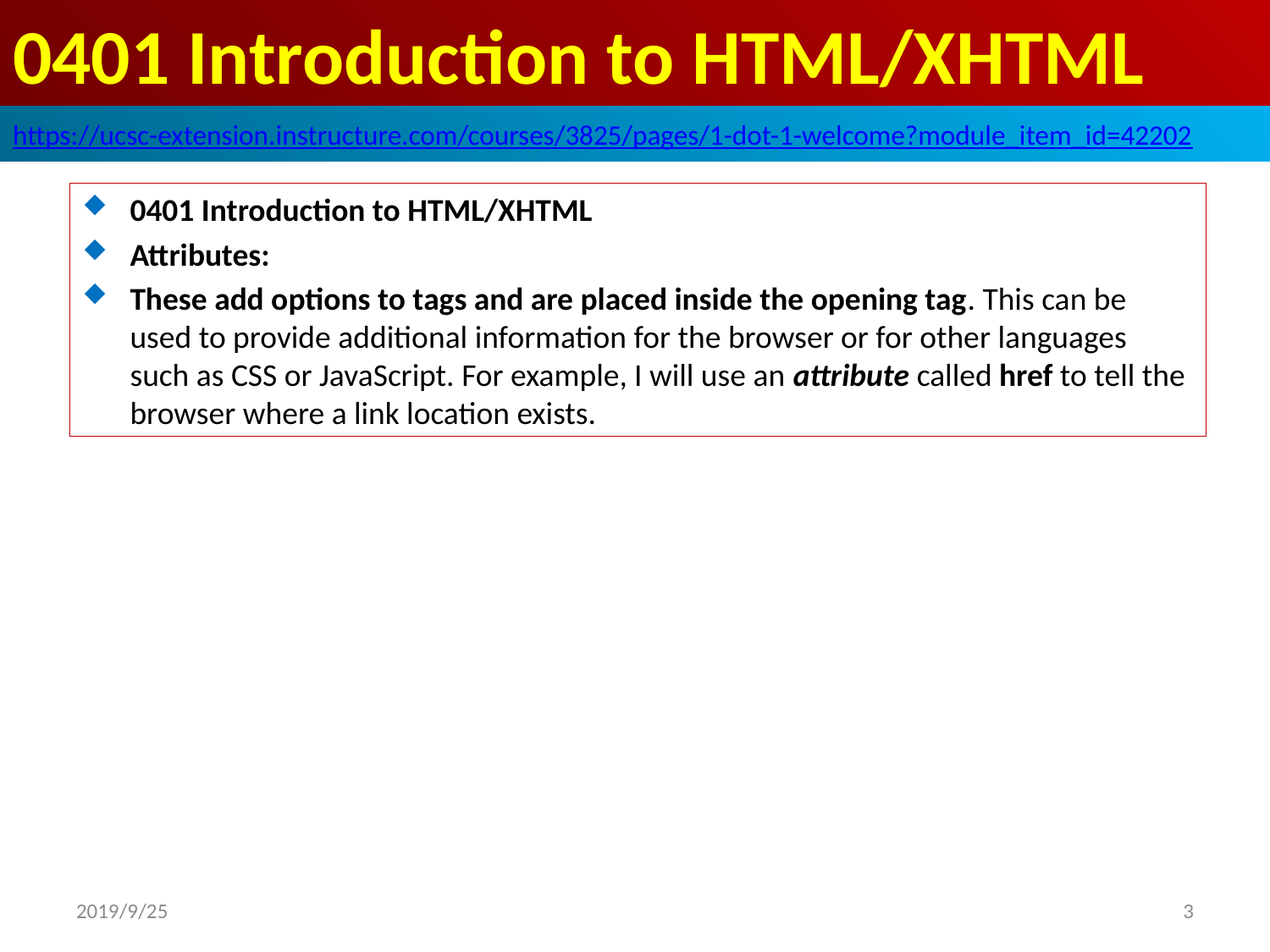

# 0401 Introduction to HTML/XHTML

https://ucsc-extension.instructure.com/courses/3825/pages/1-dot-1-welcome?module_item_id=42202
0401 Introduction to HTML/XHTML
Attributes:
These add options to tags and are placed inside the opening tag. This can be used to provide additional information for the browser or for other languages such as CSS or JavaScript. For example, I will use an attribute called href to tell the browser where a link location exists.
2019/9/25
3